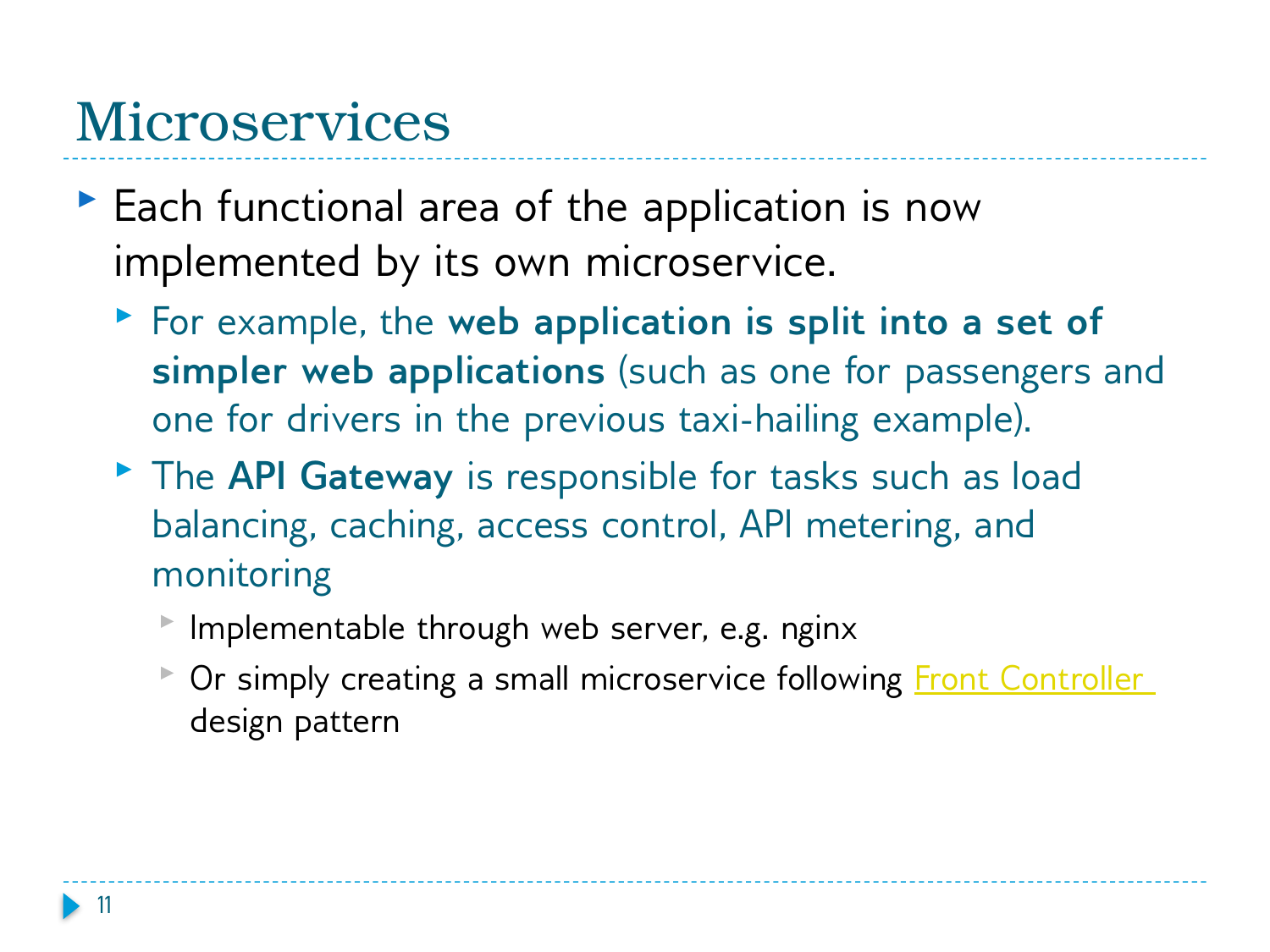

# Microservices
Each functional area of the application is now implemented by its own microservice.
For example, the web application is split into a set of simpler web applications (such as one for passengers and one for drivers in the previous taxi‑hailing example).
The API Gateway is responsible for tasks such as load balancing, caching, access control, API metering, and monitoring
Implementable through web server, e.g. nginx
Or simply creating a small microservice following Front Controller design pattern
11